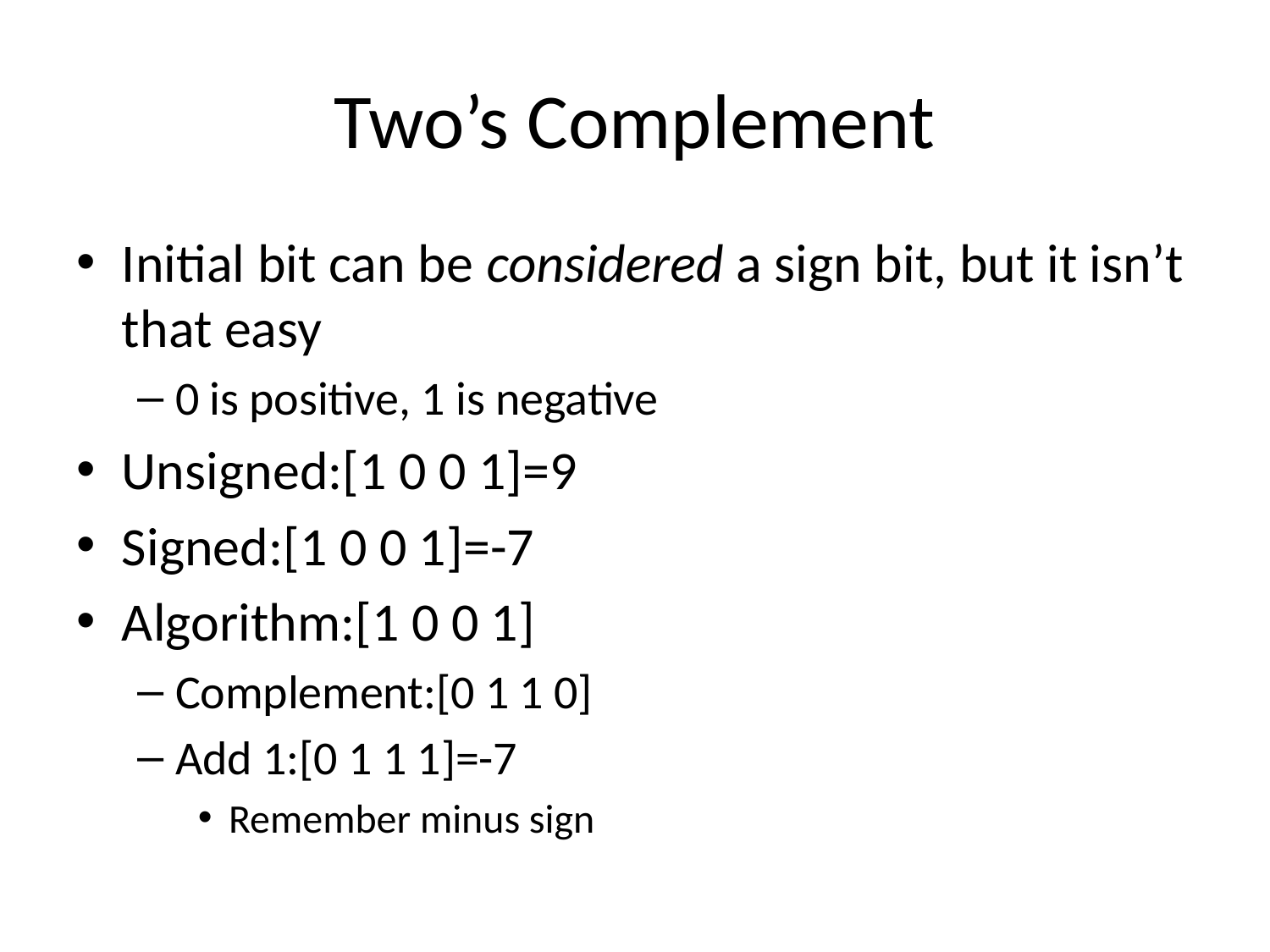

# Two’s Complement
Initial bit can be considered a sign bit, but it isn’t that easy
0 is positive, 1 is negative
Unsigned:[1 0 0 1]=9
Signed:[1 0 0 1]=-7
Algorithm:[1 0 0 1]
Complement:[0 1 1 0]
Add 1:[0 1 1 1]=-7
Remember minus sign